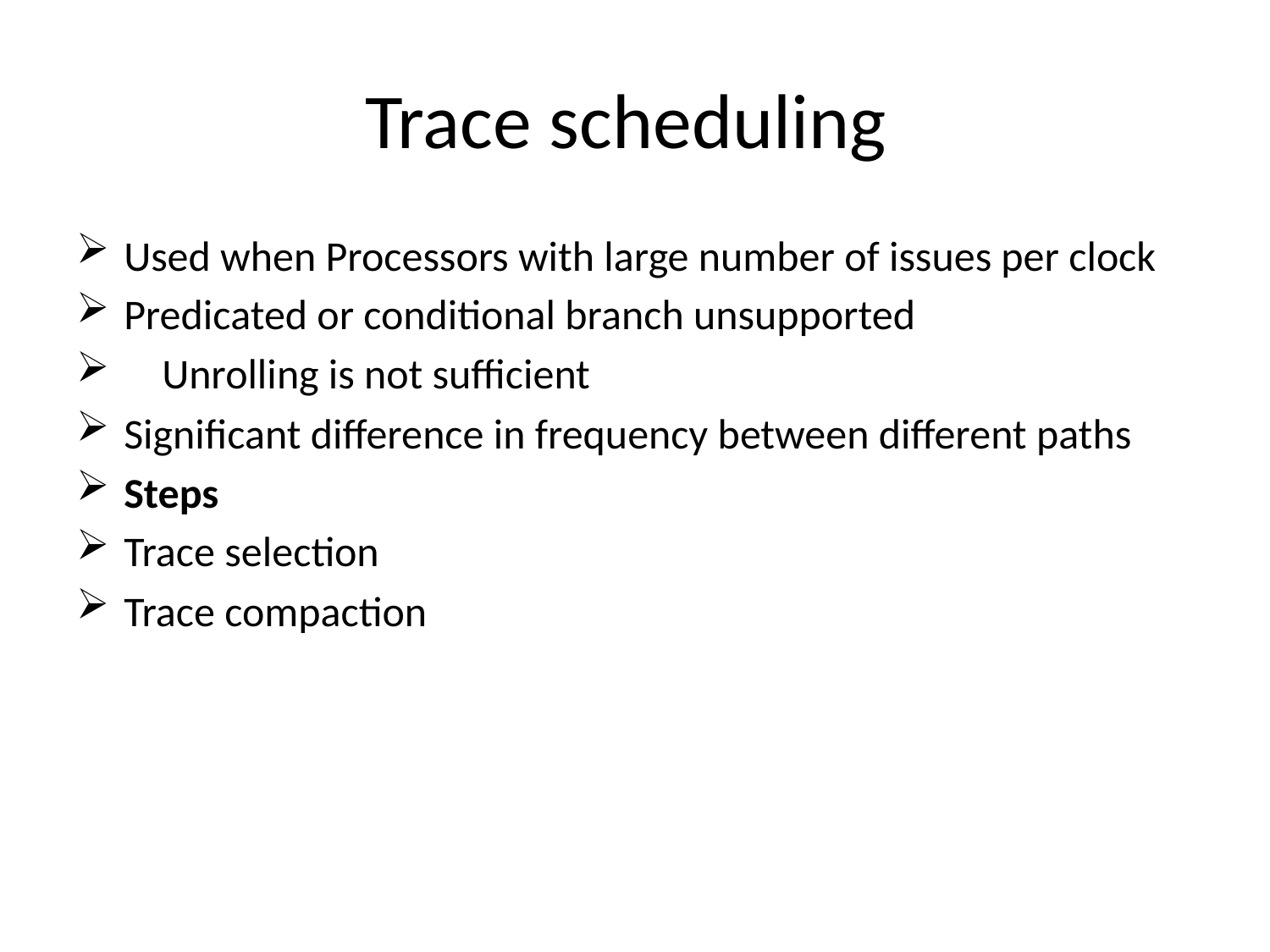

# Trace scheduling
Used when Processors with large number of issues per clock
Predicated or conditional branch unsupported
    Unrolling is not sufficient
Significant difference in frequency between different paths
Steps
Trace selection
Trace compaction